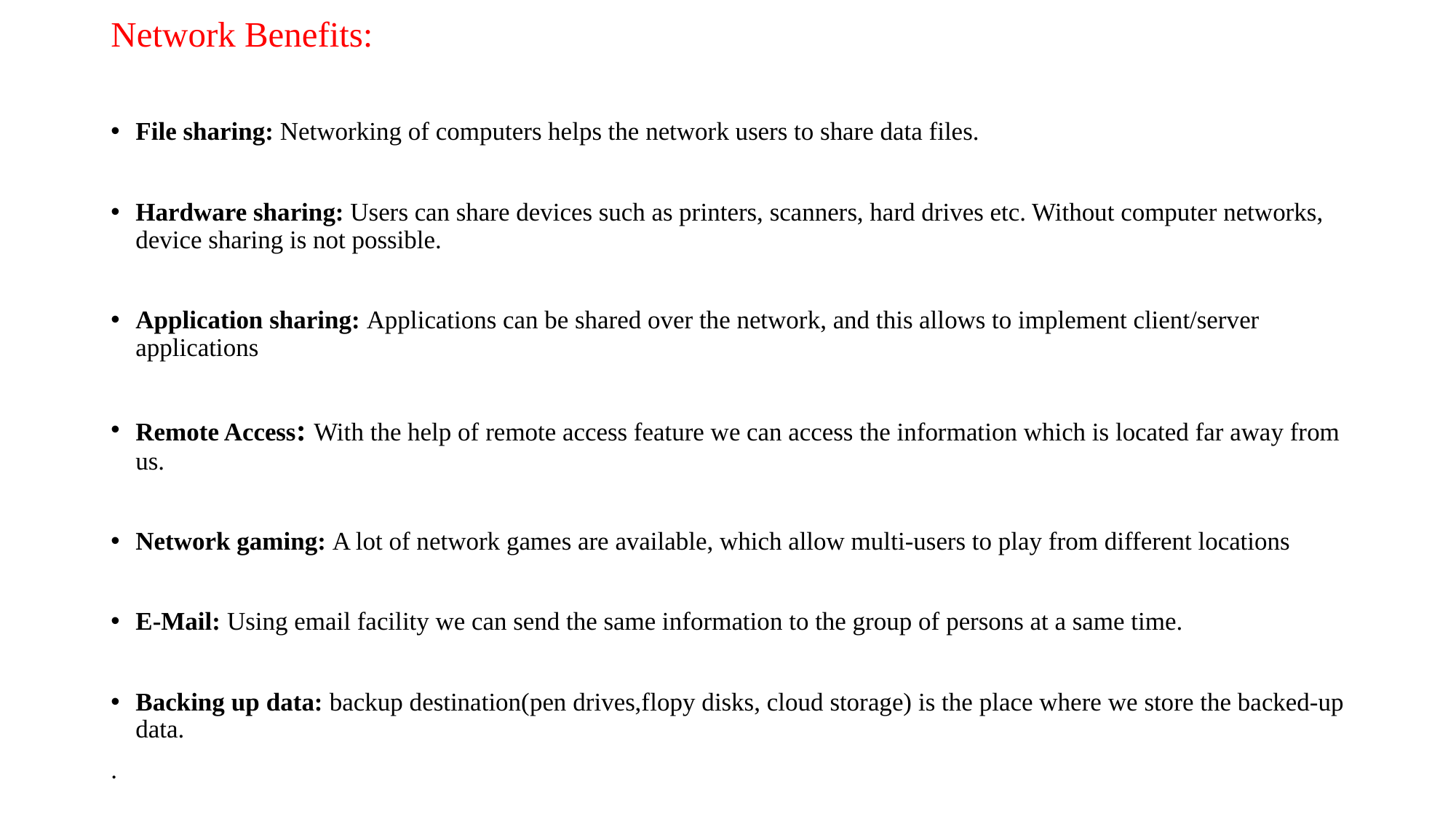

Network Benefits:

File sharing: Networking of computers helps the network users to share data files.

Hardware sharing: Users can share devices such as printers, scanners, hard drives etc. Without computer networks, device sharing is not possible.

Application sharing: Applications can be shared over the network, and this allows to implement client/server applications

Remote Access: With the help of remote access feature we can access the information which is located far away from us.

Network gaming: A lot of network games are available, which allow multi-users to play from different locations

E-Mail: Using email facility we can send the same information to the group of persons at a same time.

Backing up data: backup destination(pen drives,flopy disks, cloud storage) is the place where we store the backed-up data.
.